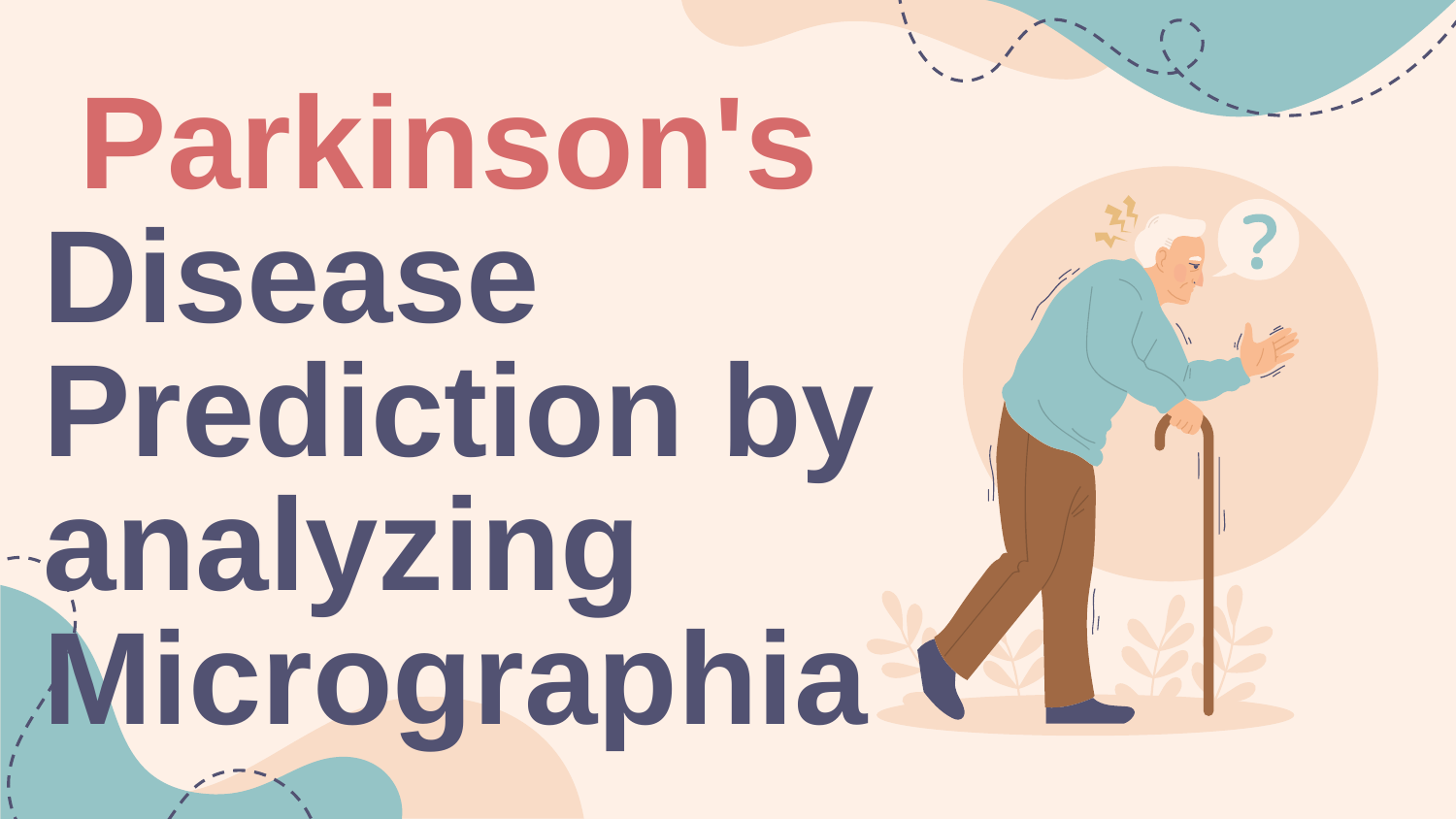

# Parkinson's Disease Prediction by analyzing Micrographia